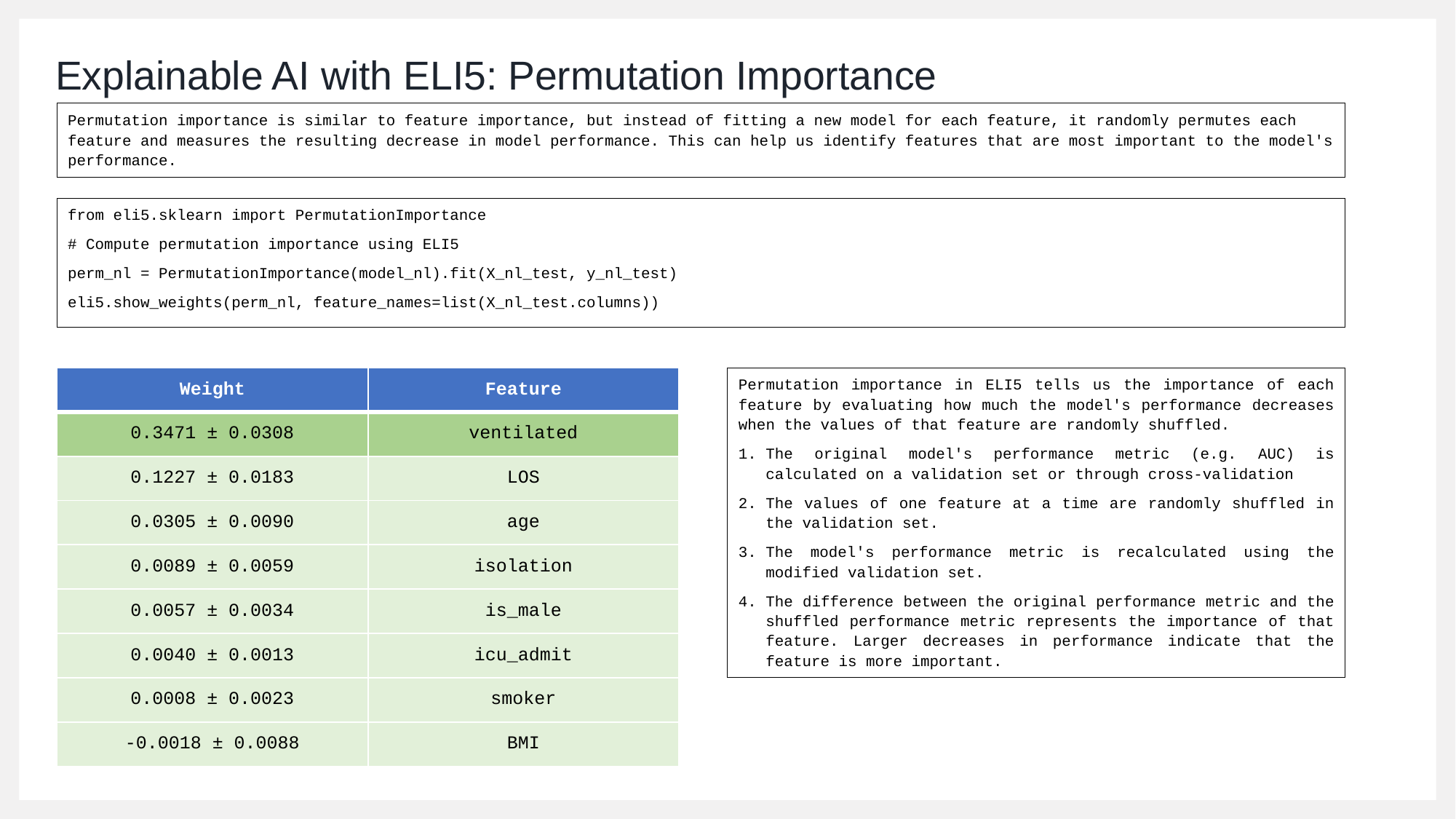

# Explainable AI with ELI5: Permutation Importance
Permutation importance is similar to feature importance, but instead of fitting a new model for each feature, it randomly permutes each feature and measures the resulting decrease in model performance. This can help us identify features that are most important to the model's performance.
from eli5.sklearn import PermutationImportance
# Compute permutation importance using ELI5
perm_nl = PermutationImportance(model_nl).fit(X_nl_test, y_nl_test)
eli5.show_weights(perm_nl, feature_names=list(X_nl_test.columns))
| Weight | Feature |
| --- | --- |
| 0.3471 ± 0.0308 | ventilated |
| 0.1227 ± 0.0183 | LOS |
| 0.0305 ± 0.0090 | age |
| 0.0089 ± 0.0059 | isolation |
| 0.0057 ± 0.0034 | is\_male |
| 0.0040 ± 0.0013 | icu\_admit |
| 0.0008 ± 0.0023 | smoker |
| -0.0018 ± 0.0088 | BMI |
Permutation importance in ELI5 tells us the importance of each feature by evaluating how much the model's performance decreases when the values of that feature are randomly shuffled.
The original model's performance metric (e.g. AUC) is calculated on a validation set or through cross-validation
The values of one feature at a time are randomly shuffled in the validation set.
The model's performance metric is recalculated using the modified validation set.
The difference between the original performance metric and the shuffled performance metric represents the importance of that feature. Larger decreases in performance indicate that the feature is more important.